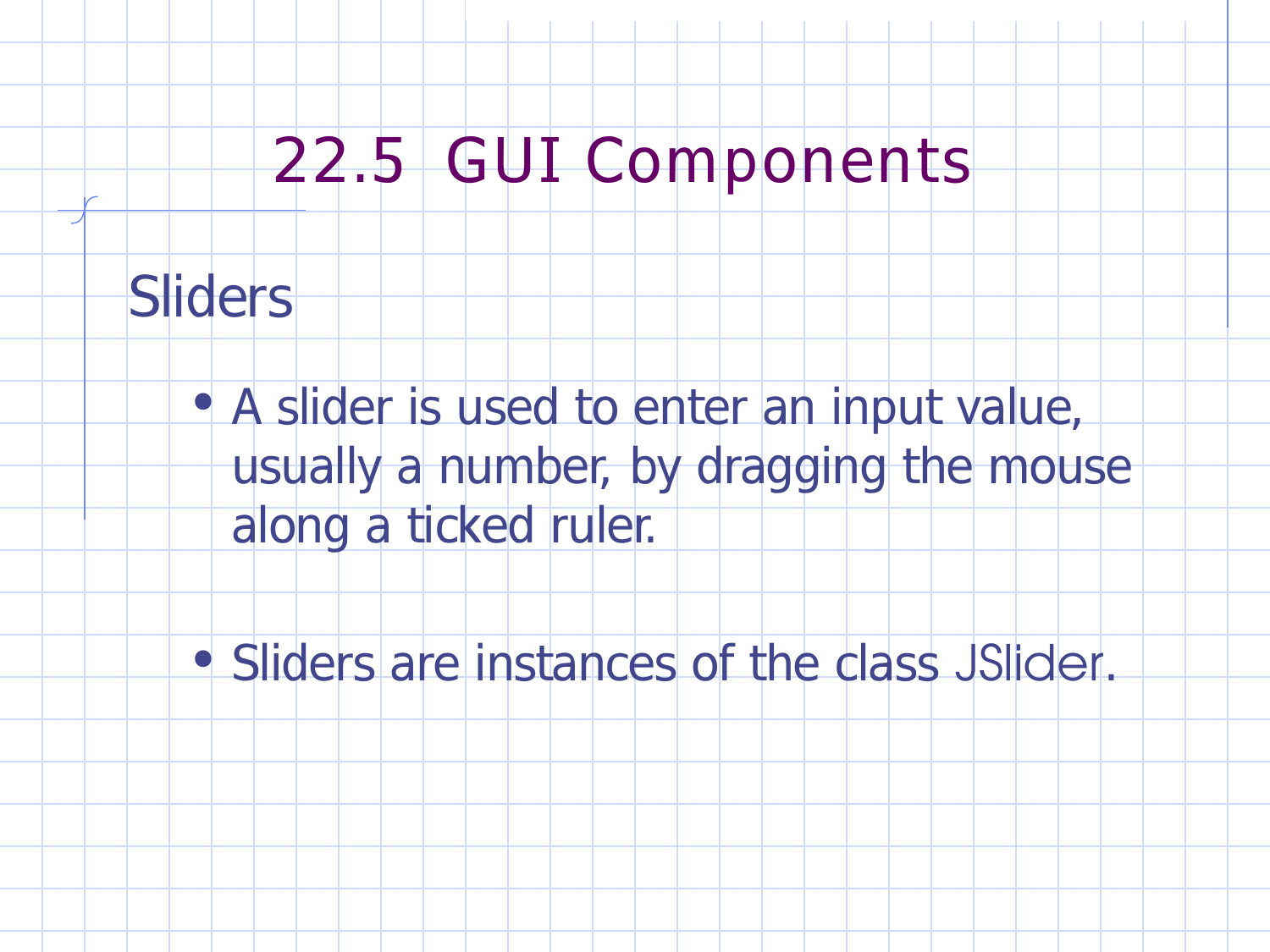

# 22.5  GUI Components
Sliders

A slider is used to enter an input value, usually a number, by dragging the mouse along a ticked ruler.

Sliders are instances of the class JSlider.